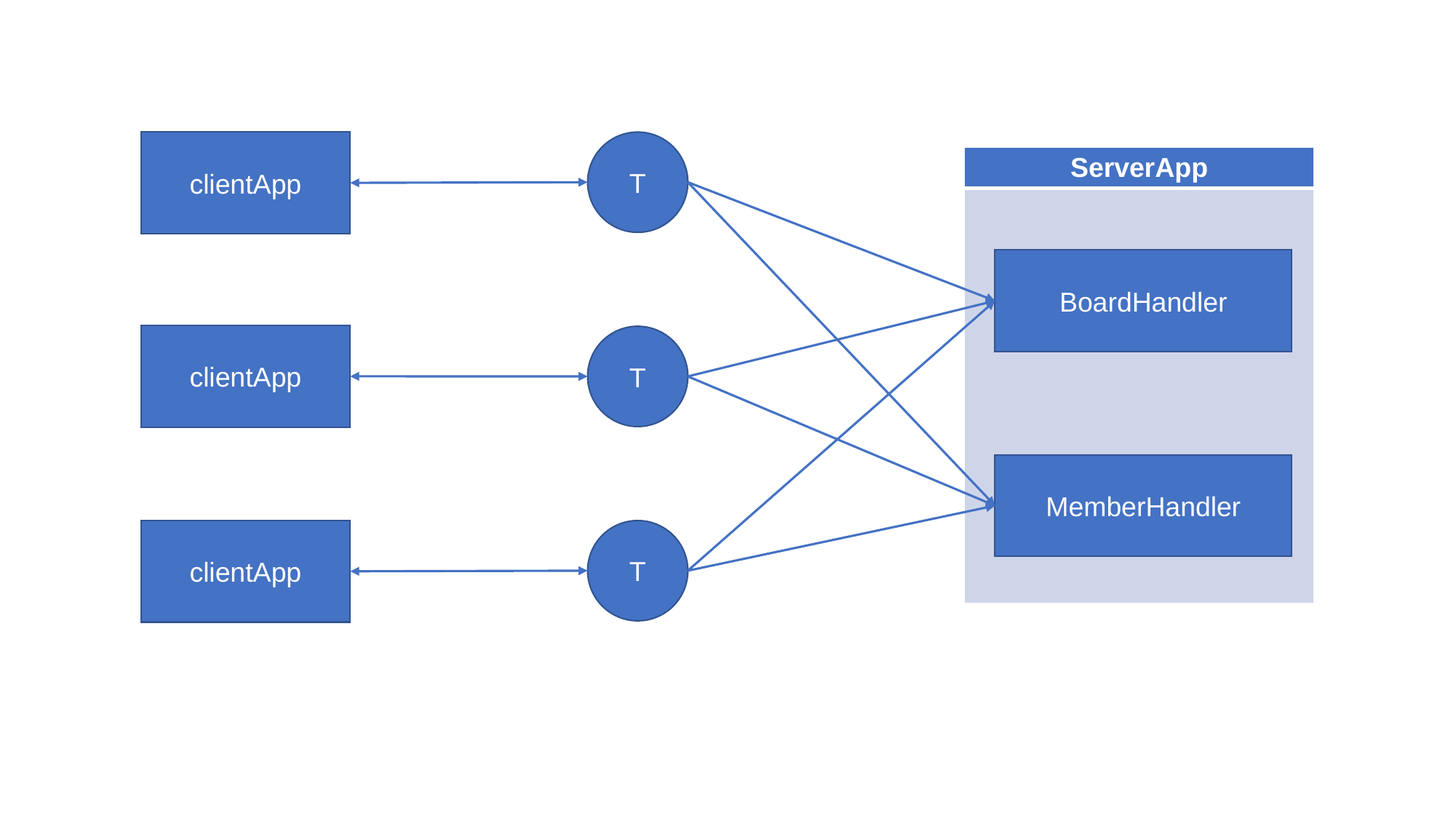

clientApp
T
| ServerApp |
| --- |
|  |
BoardHandler
clientApp
T
MemberHandler
clientApp
T